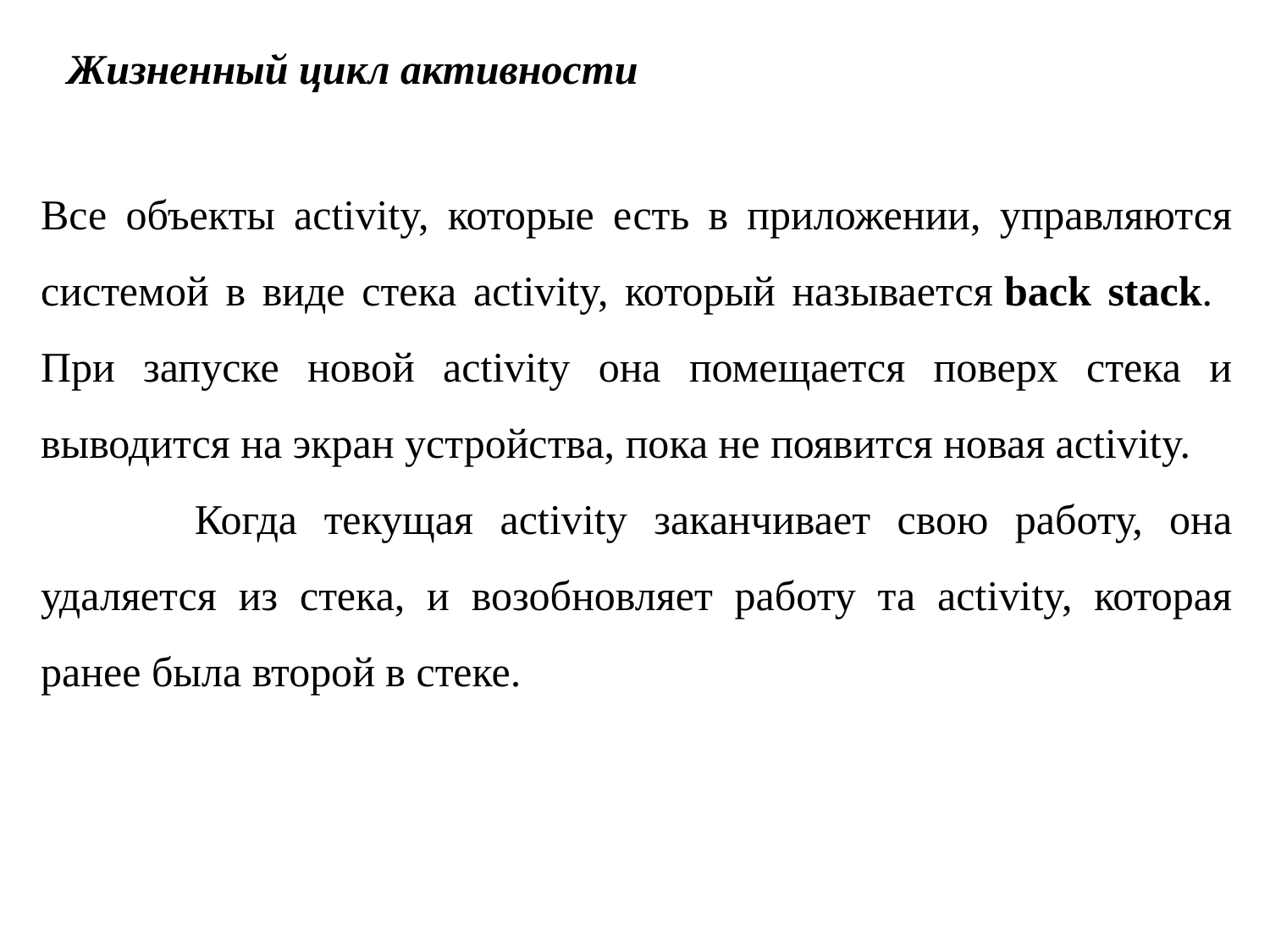

Жизненный цикл активности
Все объекты activity, которые есть в приложении, управляются системой в виде стека activity, который называется back stack. 	При запуске новой activity она помещается поверх стека и выводится на экран устройства, пока не появится новая activity.
	 Когда текущая activity заканчивает свою работу, она удаляется из стека, и возобновляет работу та activity, которая ранее была второй в стеке.